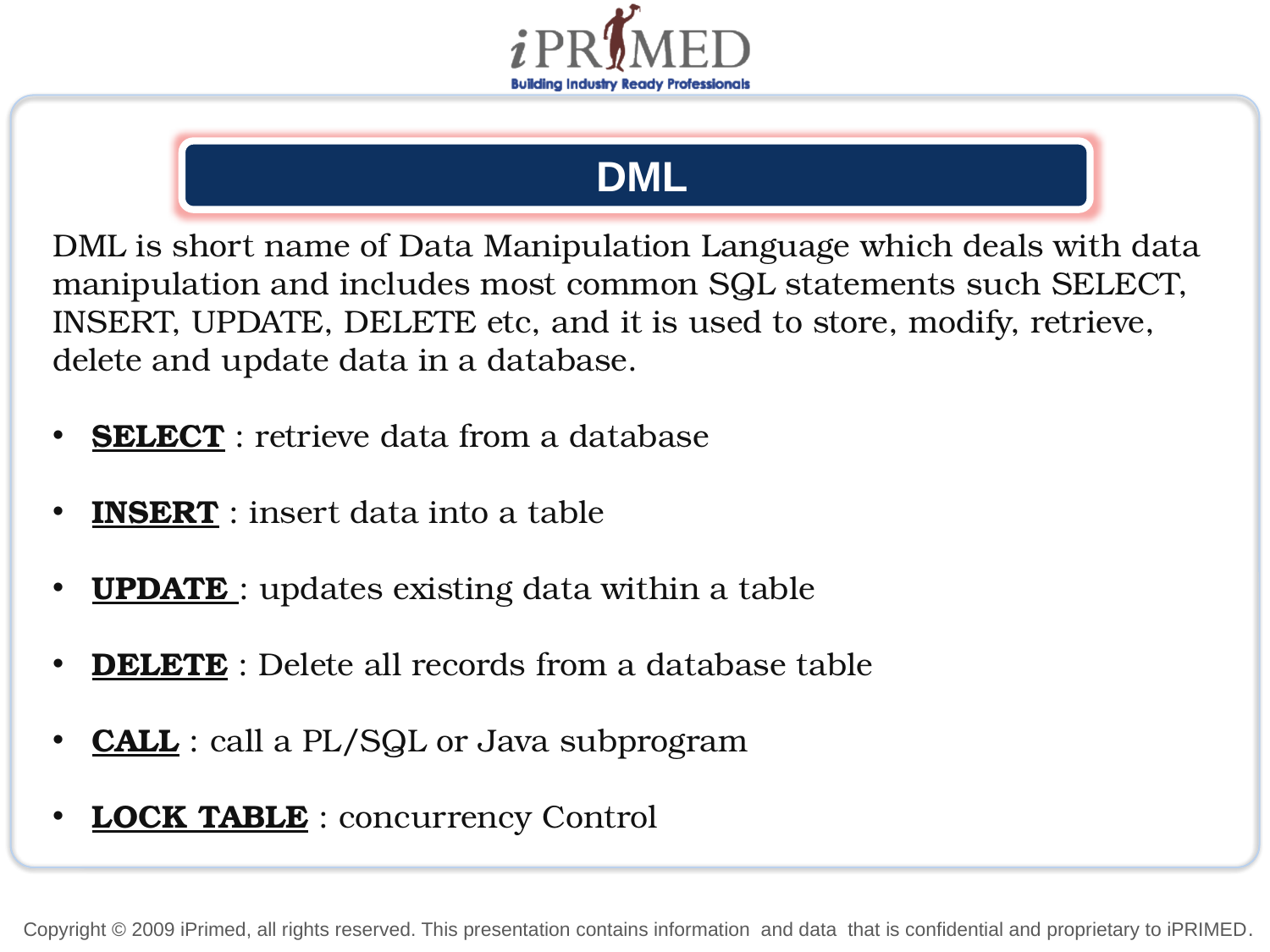

DML
DML is short name of Data Manipulation Language which deals with data manipulation and includes most common SQL statements such SELECT, INSERT, UPDATE, DELETE etc, and it is used to store, modify, retrieve, delete and update data in a database.

SELECT : retrieve data from a database

INSERT : insert data into a table

UPDATE : updates existing data within a table

DELETE : Delete all records from a database table

CALL : call a PL/SQL or Java subprogram

LOCK TABLE : concurrency Control